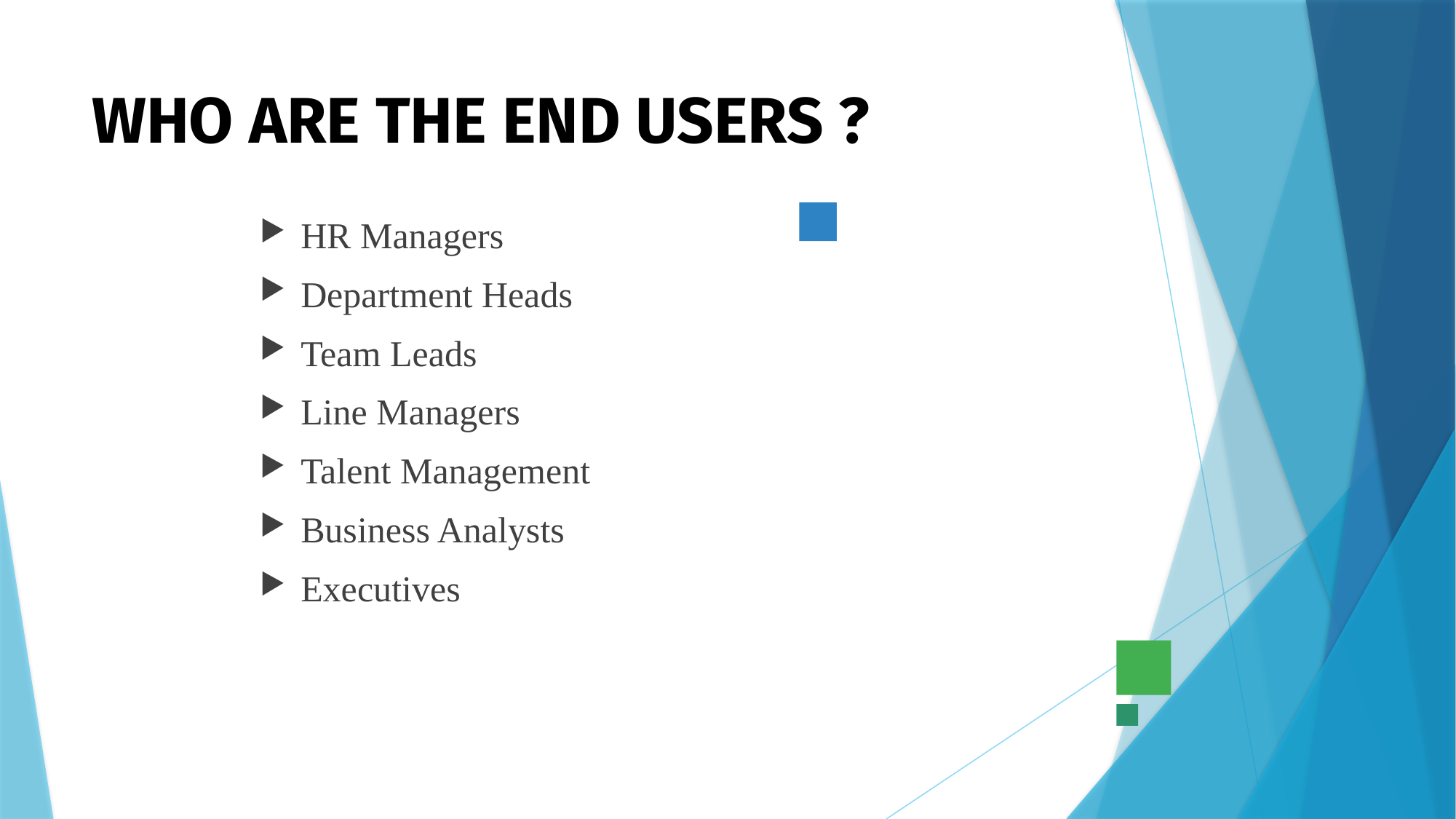

# WHO ARE THE END USERS ?

HR Managers
Department Heads
Team Leads
Line Managers
Talent Management
Business Analysts
Executives